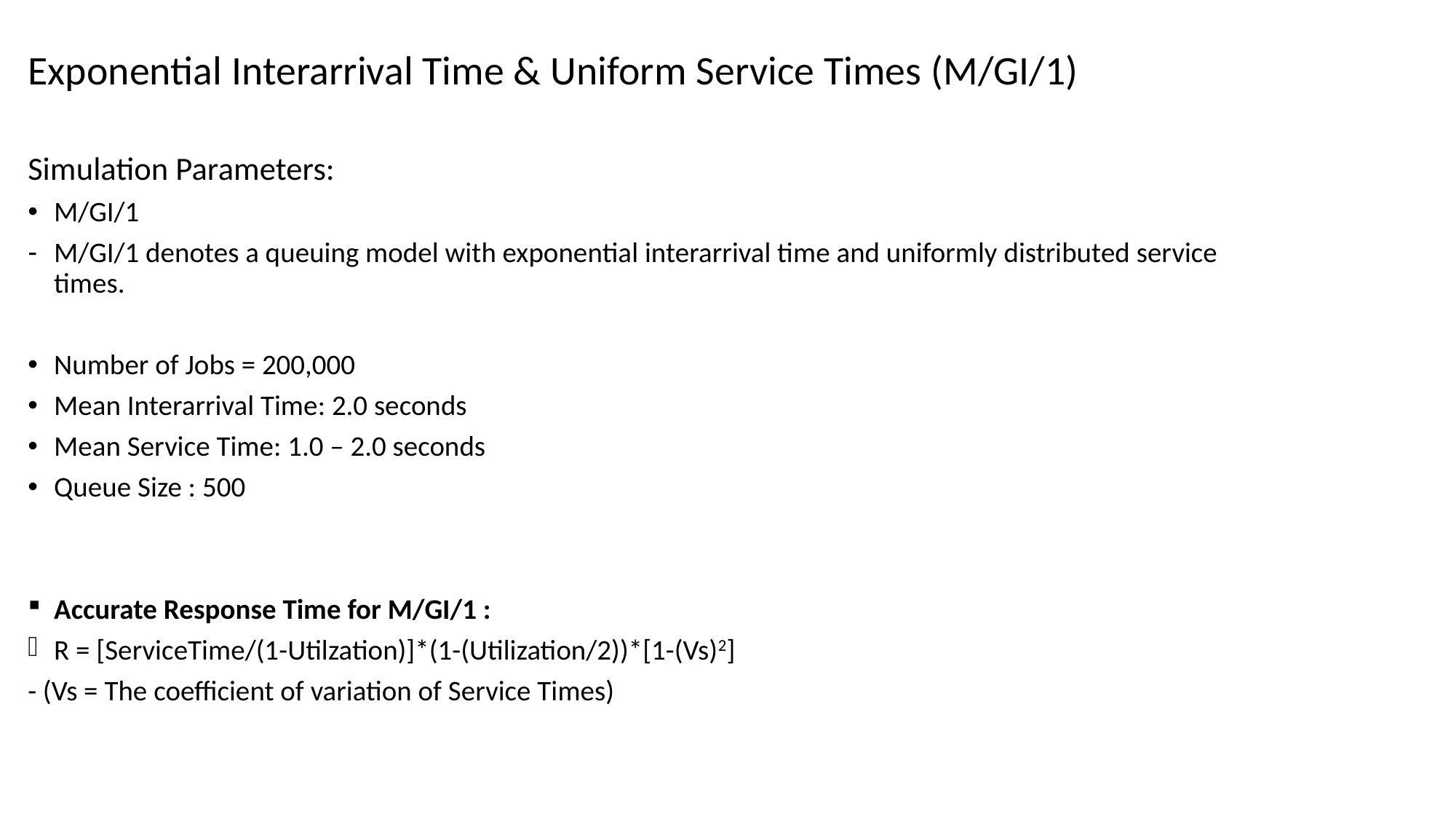

# Exponential Interarrival Time & Uniform Service Times (M/GI/1)
Simulation Parameters:
M/GI/1
M/GI/1 denotes a queuing model with exponential interarrival time and uniformly distributed service times.

Number of Jobs = 200,000
Mean Interarrival Time: 2.0 seconds
Mean Service Time: 1.0 – 2.0 seconds
Queue Size : 500

Accurate Response Time for M/GI/1 :
R = [ServiceTime/(1-Utilzation)]*(1-(Utilization/2))*[1-(Vs)2]
- (Vs = The coefficient of variation of Service Times)